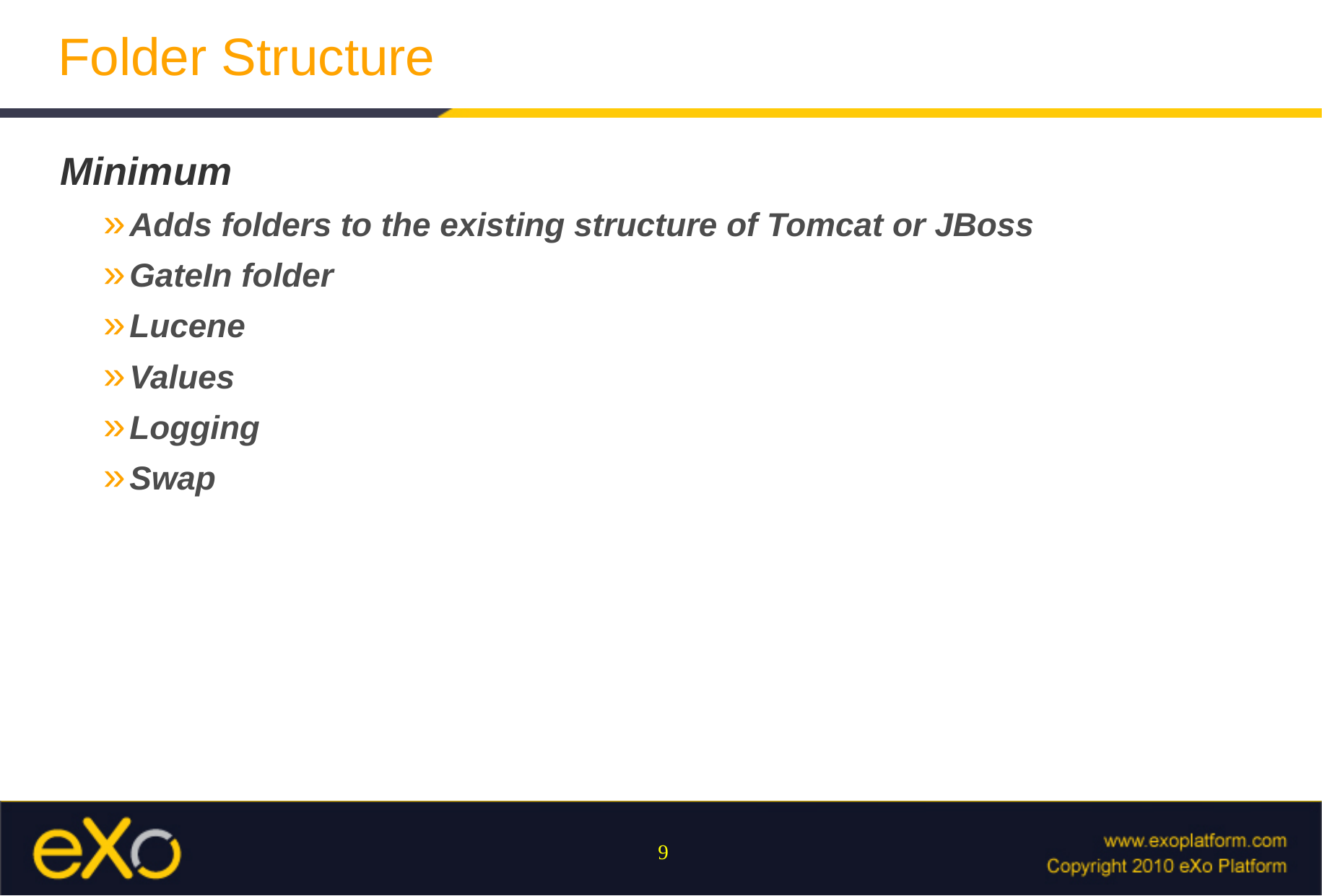

# Folder Structure
Minimum
Adds folders to the existing structure of Tomcat or JBoss
GateIn folder
Lucene
Values
Logging
Swap